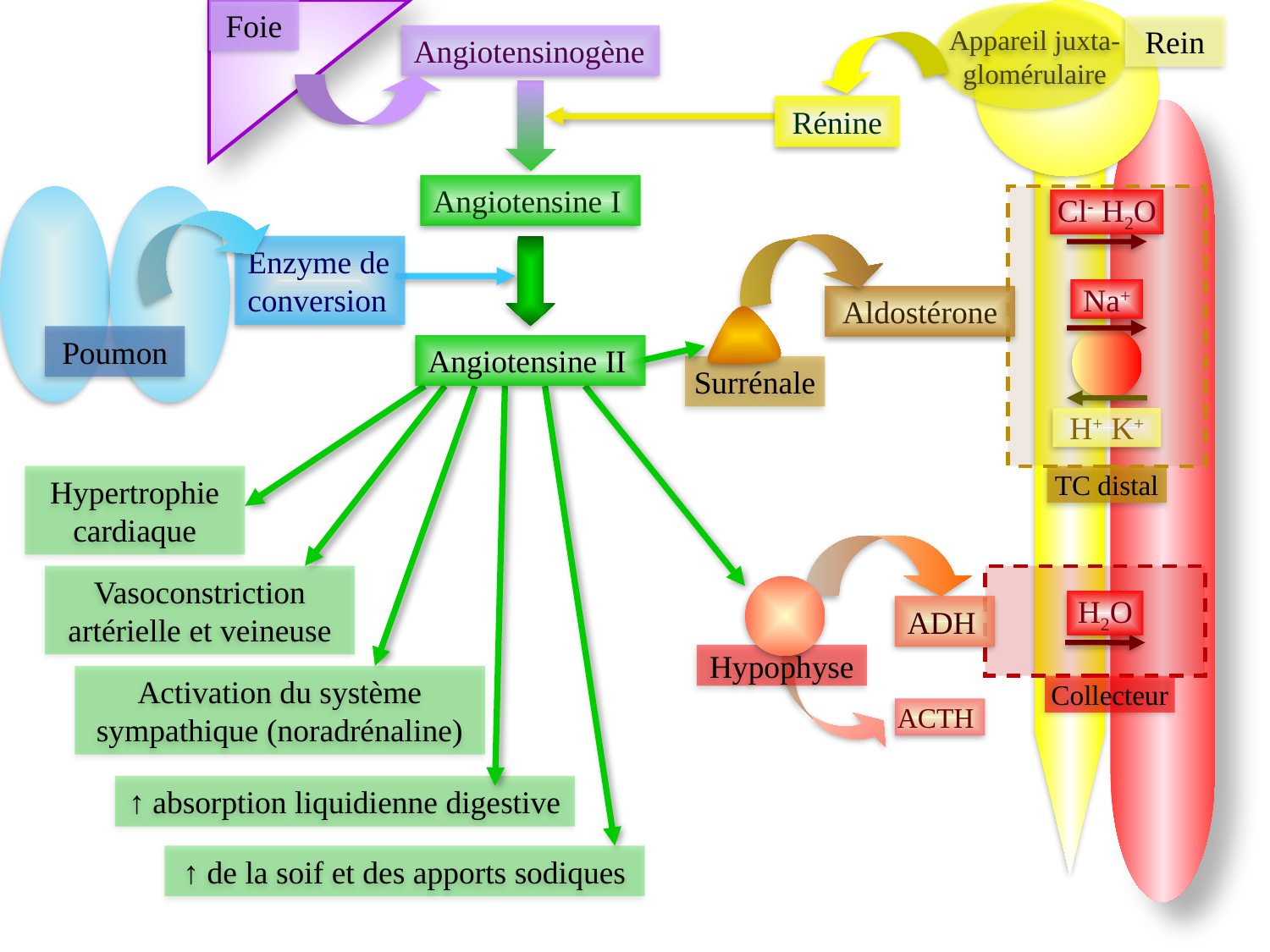

Foie

Appareil juxta-glomérulaire
Rein
Angiotensinogène

Rénine

Angiotensine I

Cl- H2O

Enzyme de conversion

Na+
Aldostérone

Poumon

Angiotensine II

Surrénale

H+ K+
Hypertrophie cardiaque
TC distal

Vasoconstriction artérielle et veineuse

H2O
ADH

Hypophyse
Activation du système sympathique (noradrénaline)
Collecteur

ACTH
↑ absorption liquidienne digestive
↑ de la soif et des apports sodiques